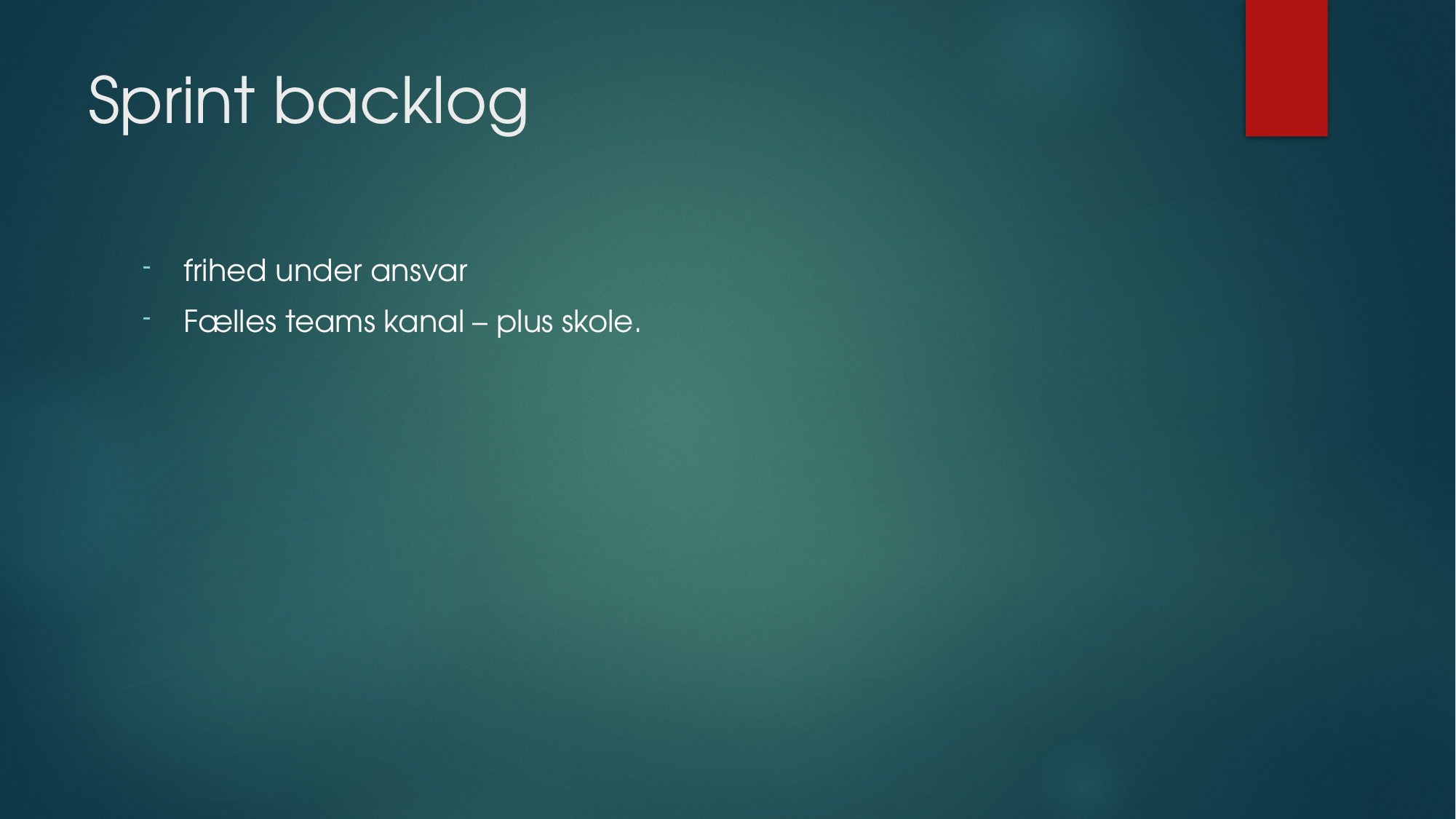

# Sprint backlog
frihed under ansvar
Fælles teams kanal – plus skole.